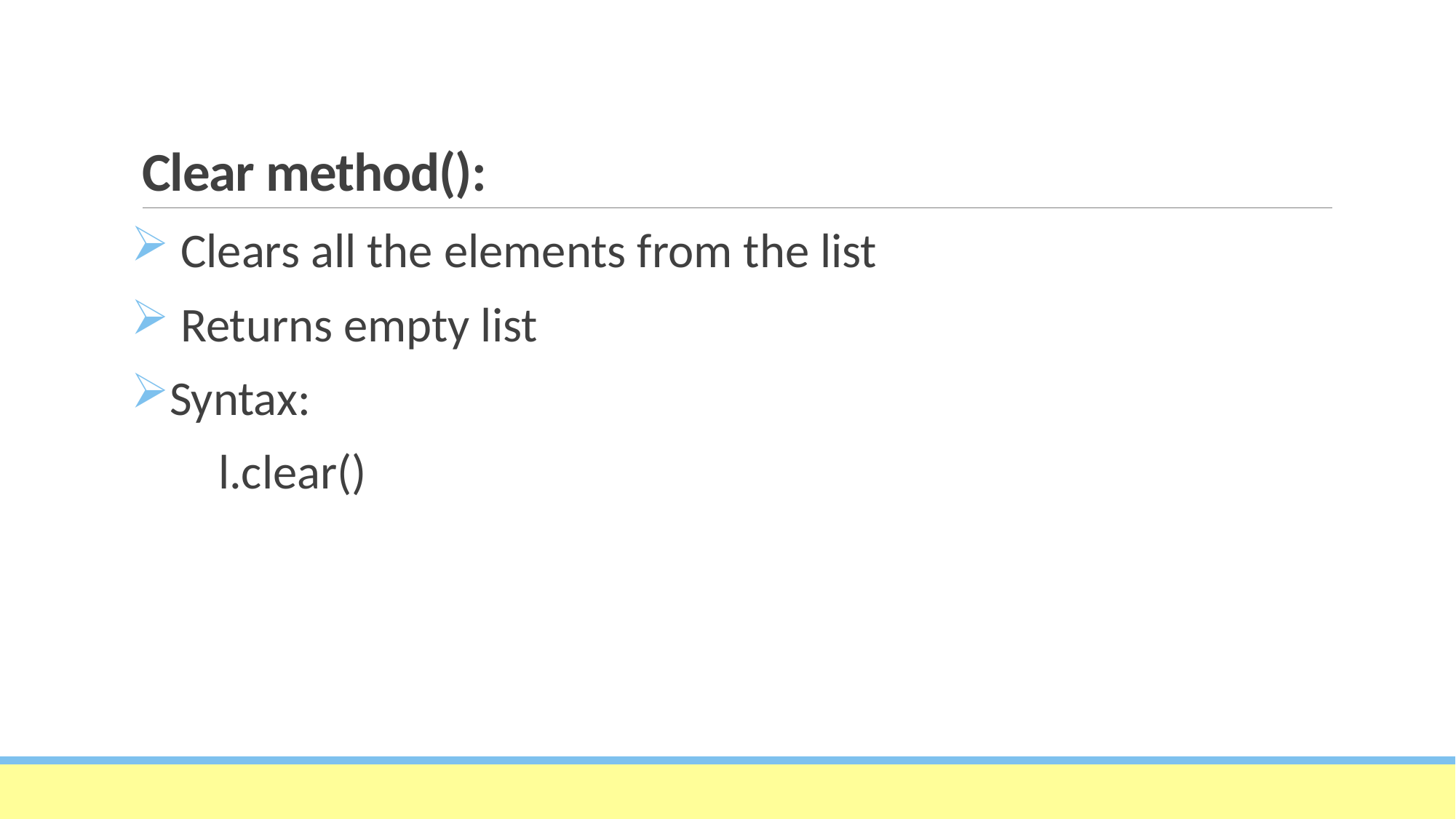

# Clear method():
 Clears all the elements from the list
 Returns empty list
Syntax:
        l.clear()